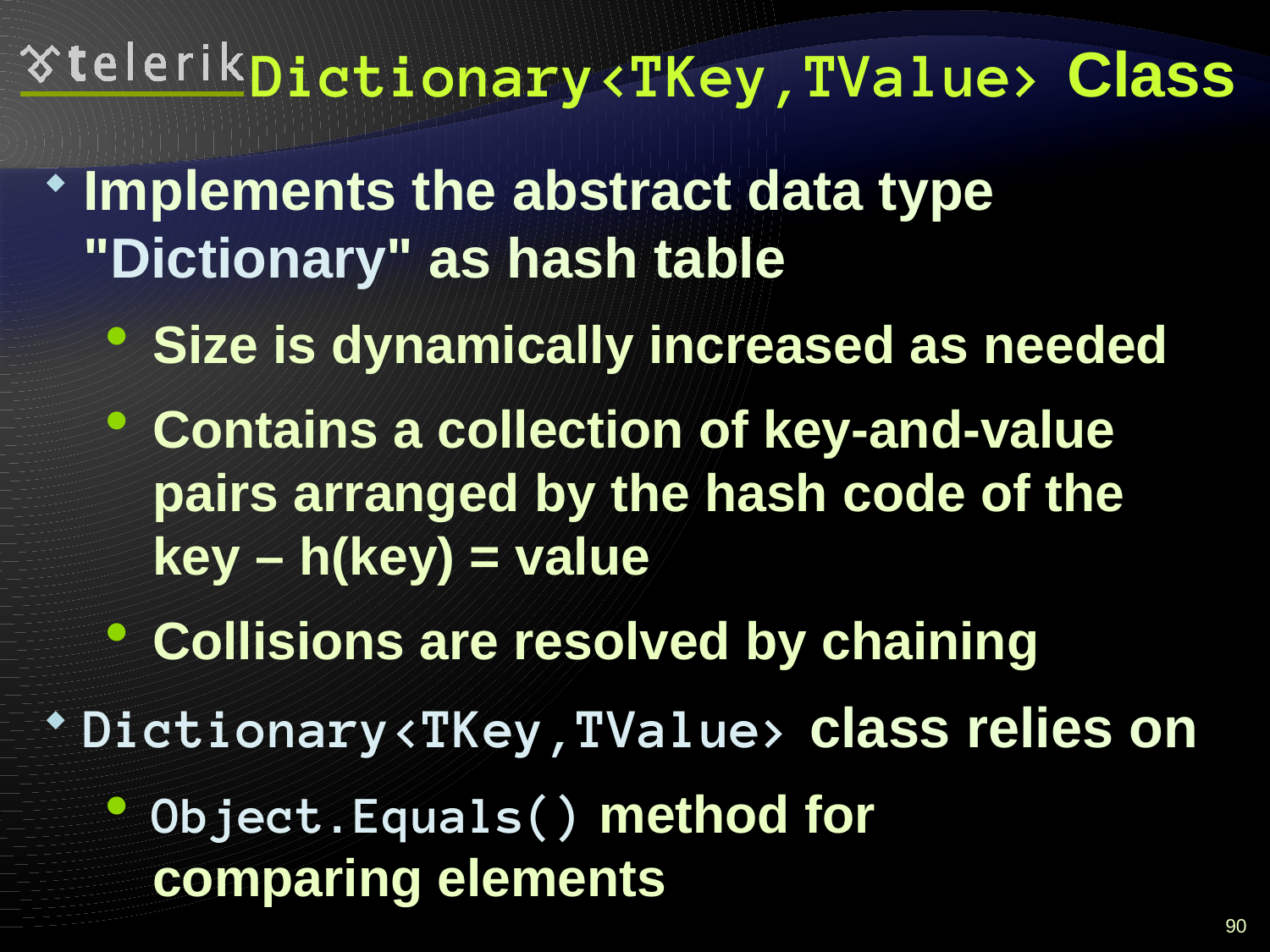

# Dictionary<TKey,TValue> Class
Implements the abstract data type "Dictionary" as hash table
Size is dynamically increased as needed
Contains a collection of key-and-value
pairs arranged by the hash code of the
key – h(key) = value
Collisions are resolved by chaining
Dictionary<TKey,TValue> class relies on
Object.Equals() method for
comparing elements
90